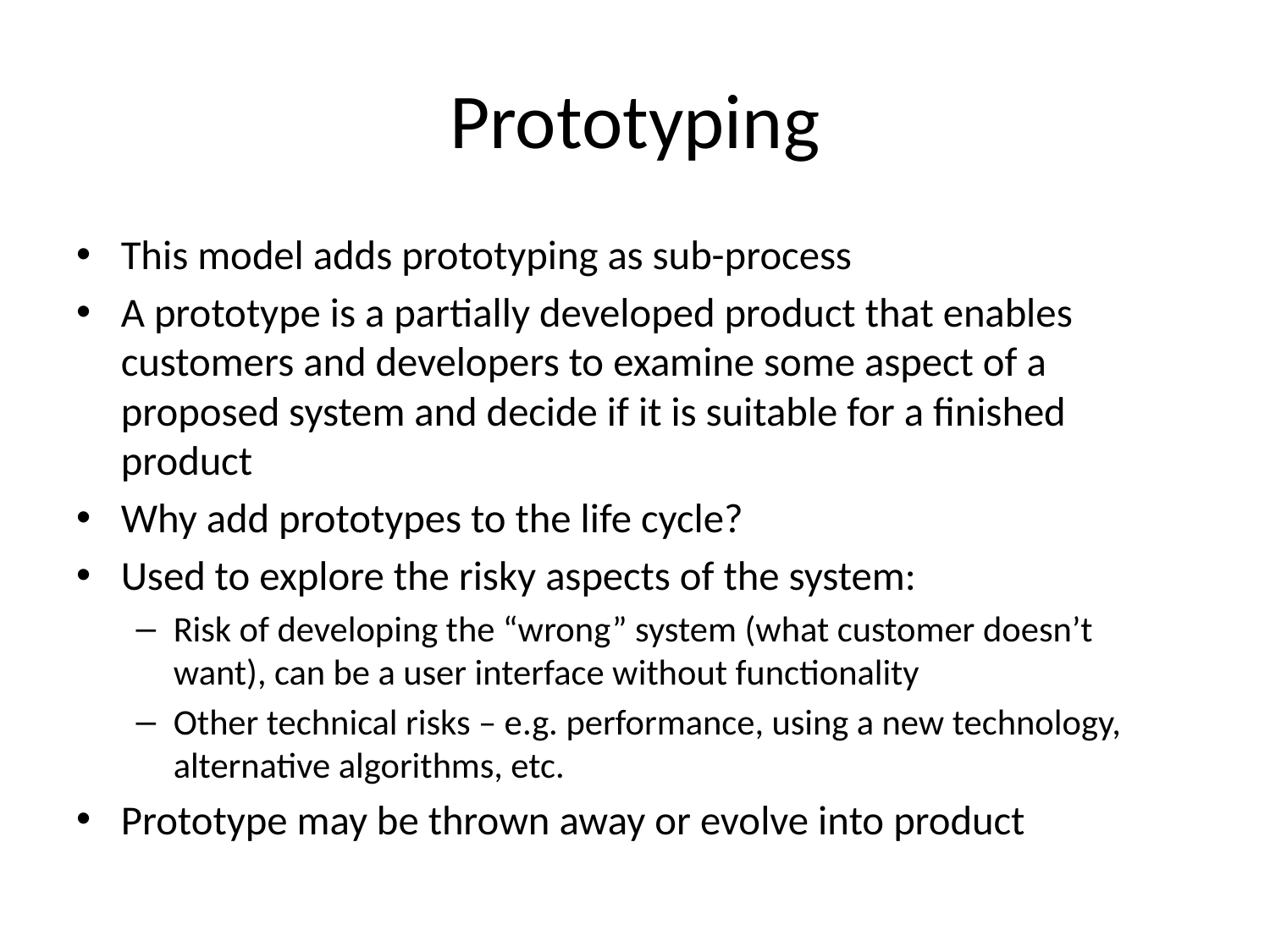

# Prototyping
This model adds prototyping as sub-process
A prototype is a partially developed product that enables customers and developers to examine some aspect of a proposed system and decide if it is suitable for a finished product
Why add prototypes to the life cycle?
Used to explore the risky aspects of the system:
Risk of developing the “wrong” system (what customer doesn’t want), can be a user interface without functionality
Other technical risks – e.g. performance, using a new technology, alternative algorithms, etc.
Prototype may be thrown away or evolve into product